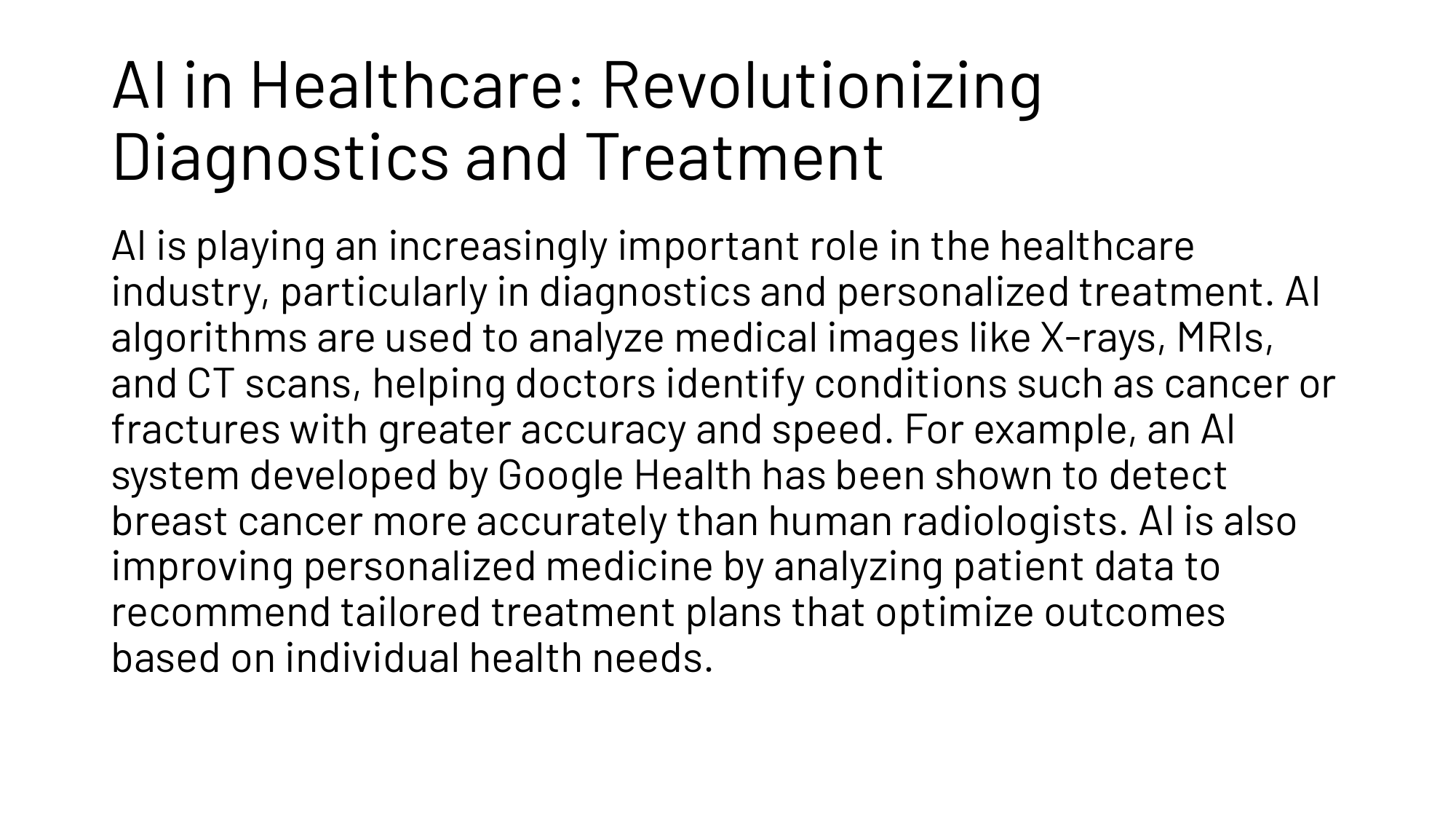

# AI in Healthcare: Revolutionizing Diagnostics and Treatment
AI is playing an increasingly important role in the healthcare industry, particularly in diagnostics and personalized treatment. AI algorithms are used to analyze medical images like X-rays, MRIs, and CT scans, helping doctors identify conditions such as cancer or fractures with greater accuracy and speed. For example, an AI system developed by Google Health has been shown to detect breast cancer more accurately than human radiologists. AI is also improving personalized medicine by analyzing patient data to recommend tailored treatment plans that optimize outcomes based on individual health needs.